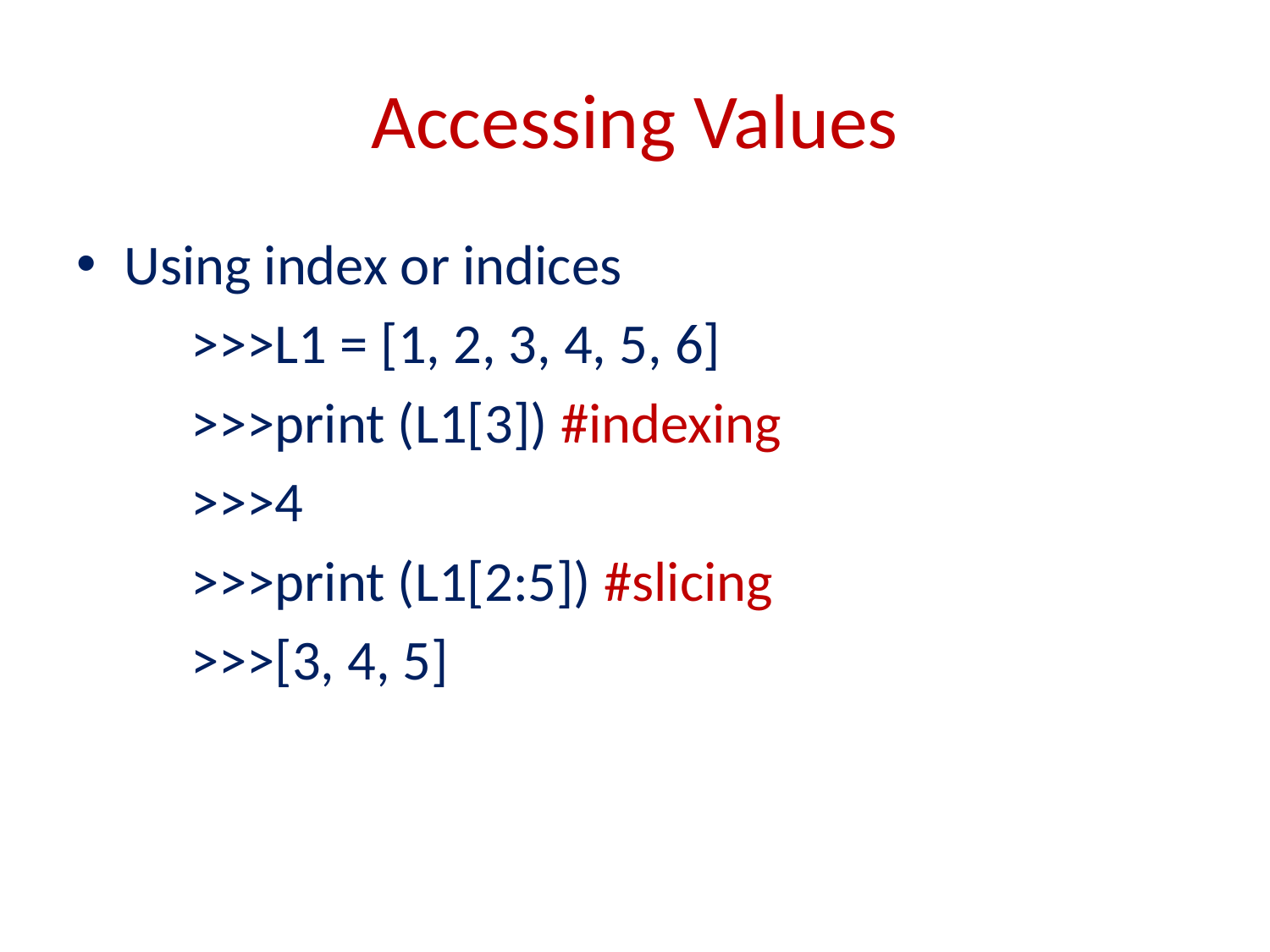

# Accessing Values
Using index or indices
         >>>L1 = [1, 2, 3, 4, 5, 6]
         >>>print (L1[3]) #indexing
         >>>4
         >>>print (L1[2:5]) #slicing
         >>>[3, 4, 5]